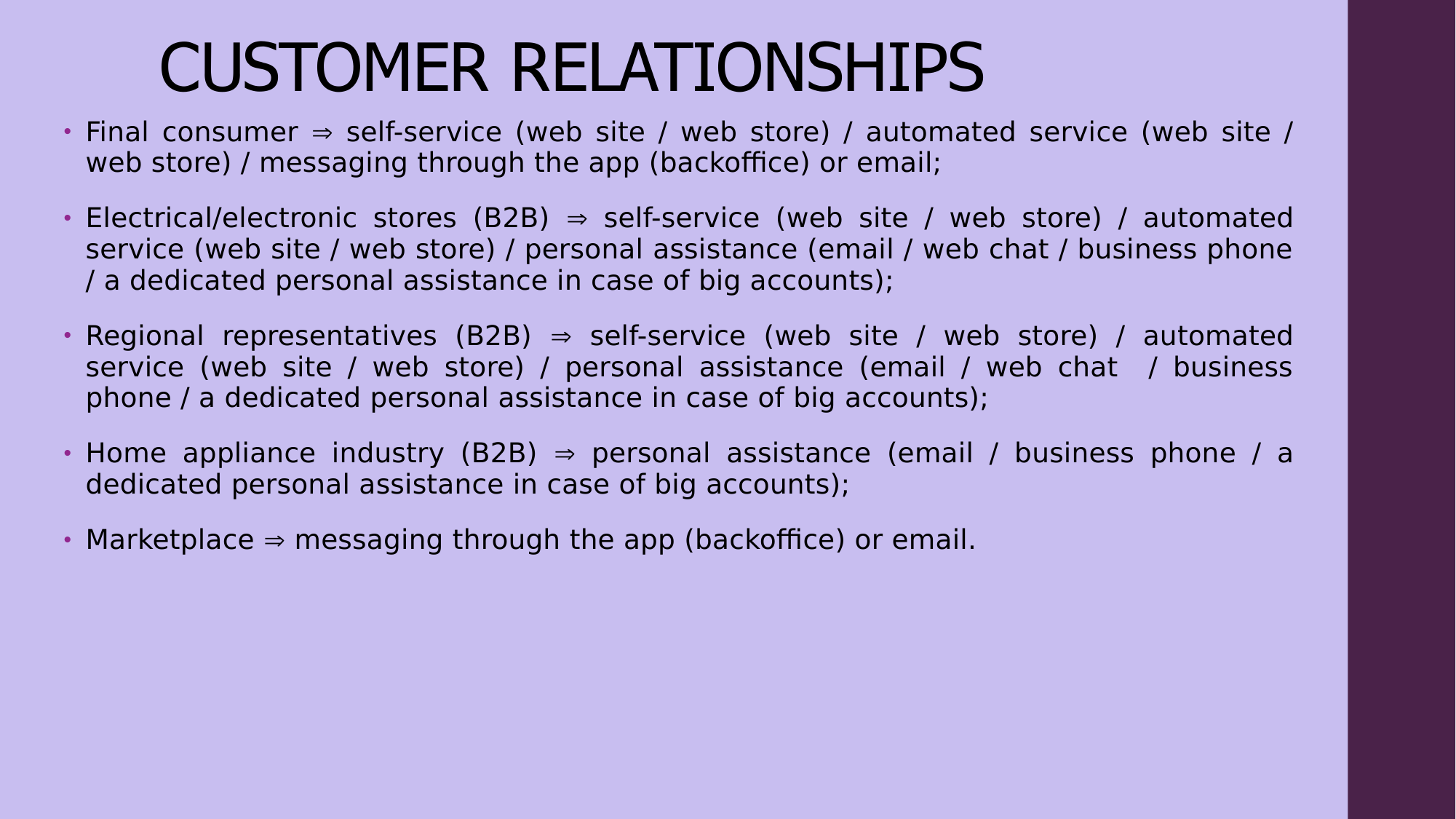

# CUSTOMER RELATIONSHIPS
Final consumer ⇒ self-service (web site / web store) / automated service (web site / web store) / messaging through the app (backoffice) or email;
Electrical/electronic stores (B2B) ⇒ self-service (web site / web store) / automated service (web site / web store) / personal assistance (email / web chat / business phone / a dedicated personal assistance in case of big accounts);
Regional representatives (B2B) ⇒ self-service (web site / web store) / automated service (web site / web store) / personal assistance (email / web chat  / business phone / a dedicated personal assistance in case of big accounts);
Home appliance industry (B2B) ⇒ personal assistance (email / business phone / a dedicated personal assistance in case of big accounts);
Marketplace ⇒ messaging through the app (backoffice) or email.